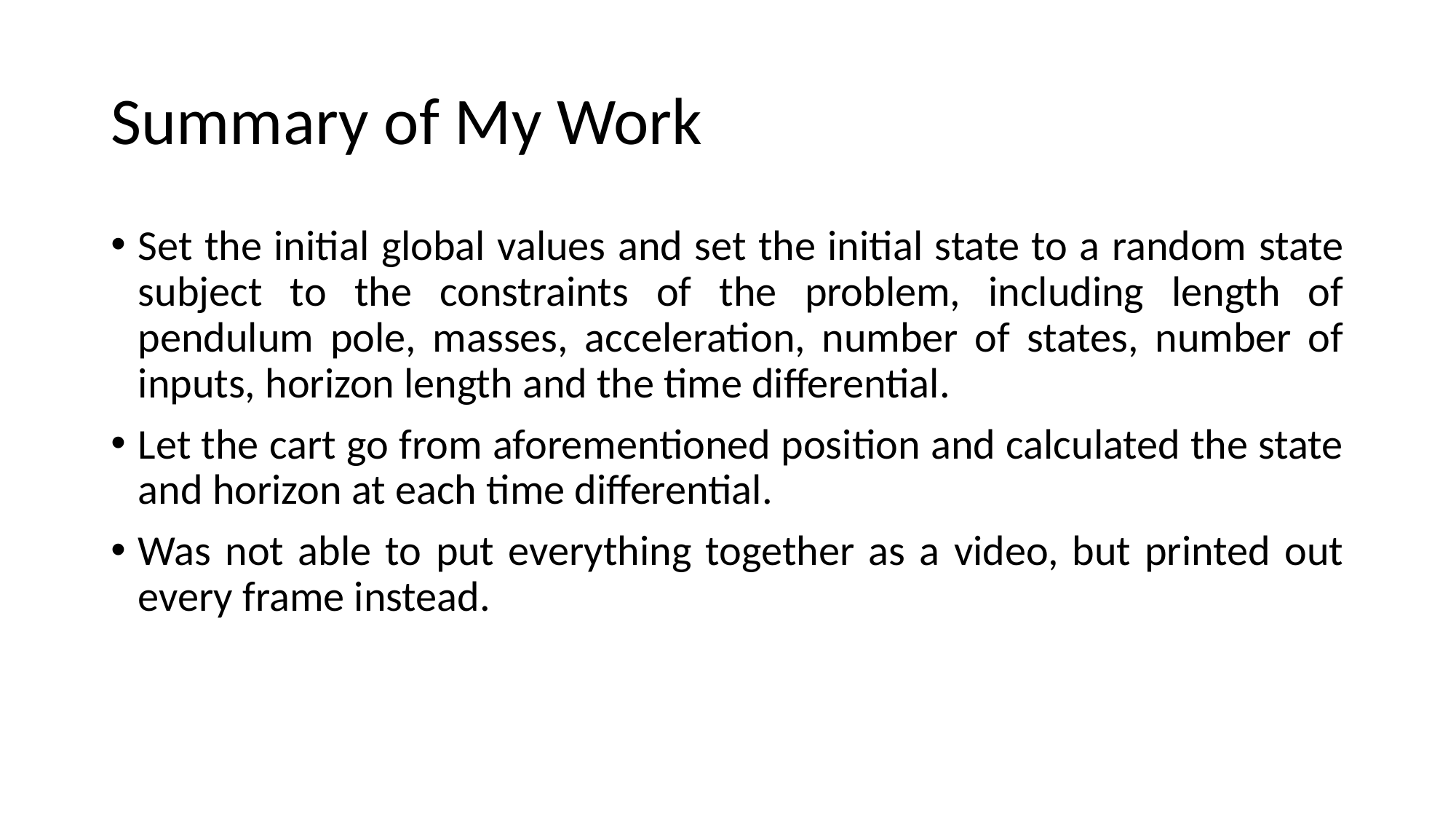

# Summary of My Work
Set the initial global values and set the initial state to a random state subject to the constraints of the problem, including length of pendulum pole, masses, acceleration, number of states, number of inputs, horizon length and the time differential.
Let the cart go from aforementioned position and calculated the state and horizon at each time differential.
Was not able to put everything together as a video, but printed out every frame instead.